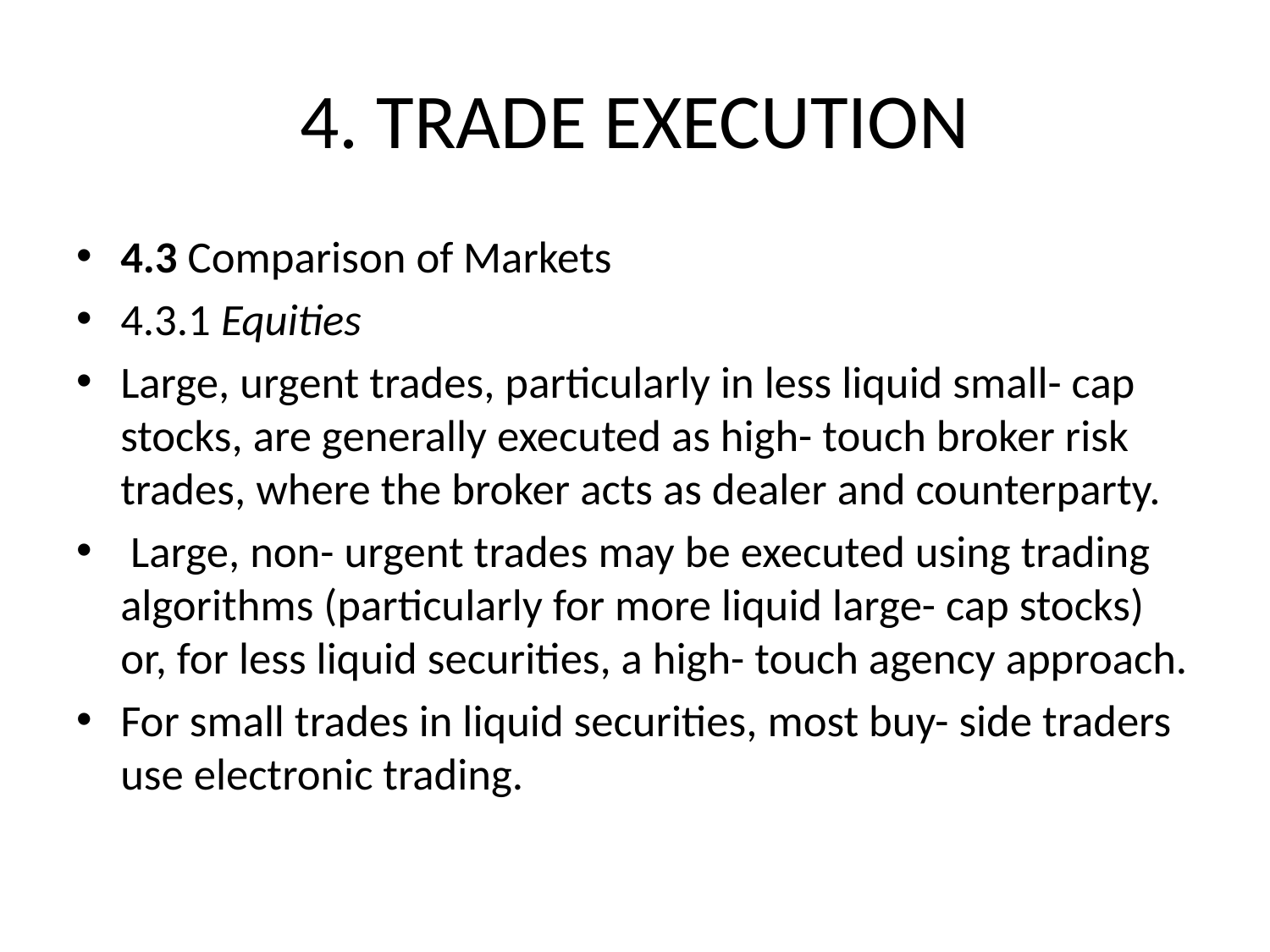

# 4. TRADE EXECUTION
4.3 Comparison of Markets
4.3.1 Equities
Large, urgent trades, particularly in less liquid small- cap stocks, are generally executed as high- touch broker risk trades, where the broker acts as dealer and counterparty.
 Large, non- urgent trades may be executed using trading algorithms (particularly for more liquid large- cap stocks) or, for less liquid securities, a high- touch agency approach.
For small trades in liquid securities, most buy- side traders use electronic trading.